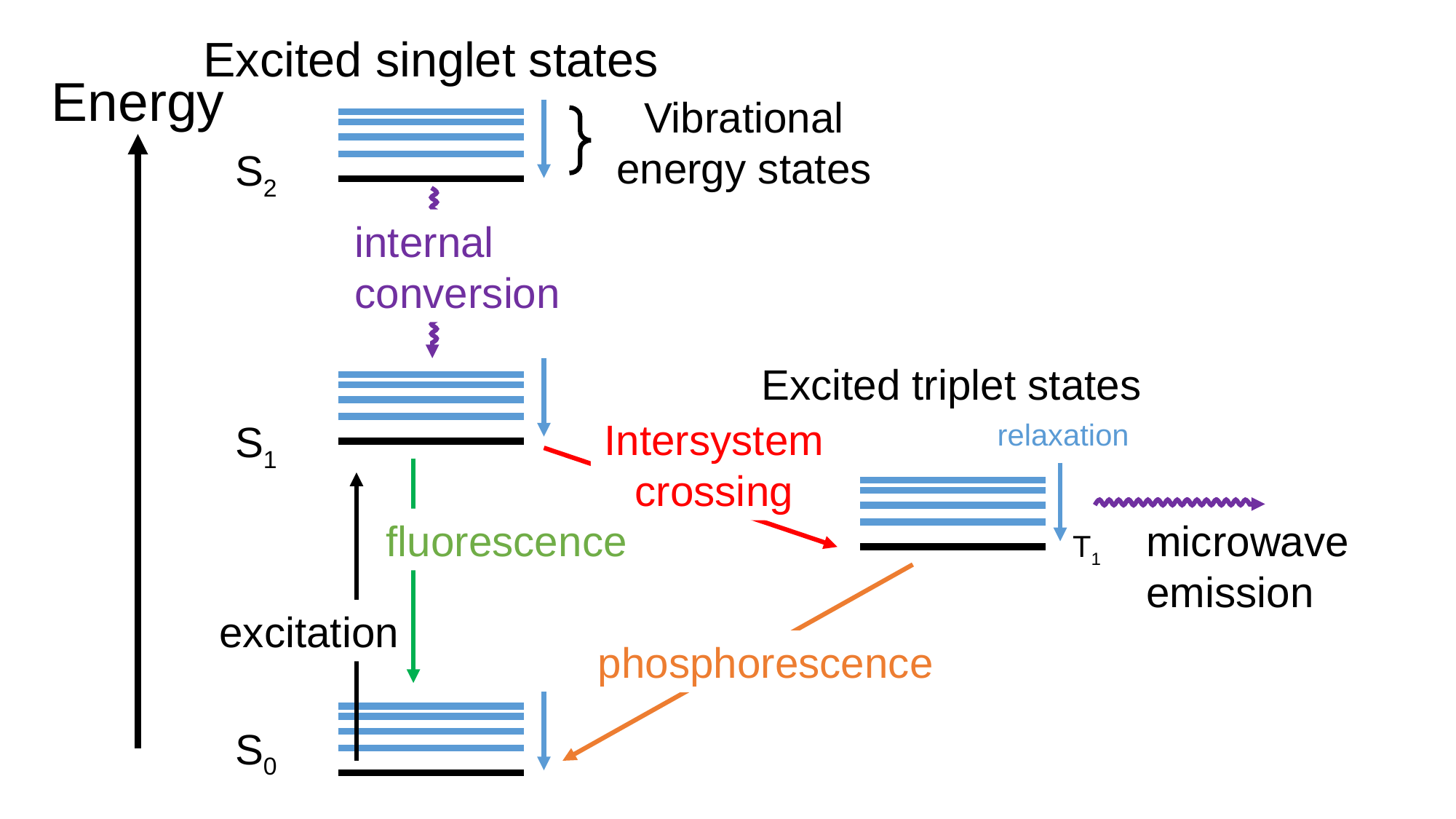

Excited singlet states
Energy
Vibrational
energy states

S2

internal
conversion
Excited triplet states
Intersystem
crossing
relaxation
S1

fluorescence
microwave
emission
T1
excitation
phosphorescence
S0